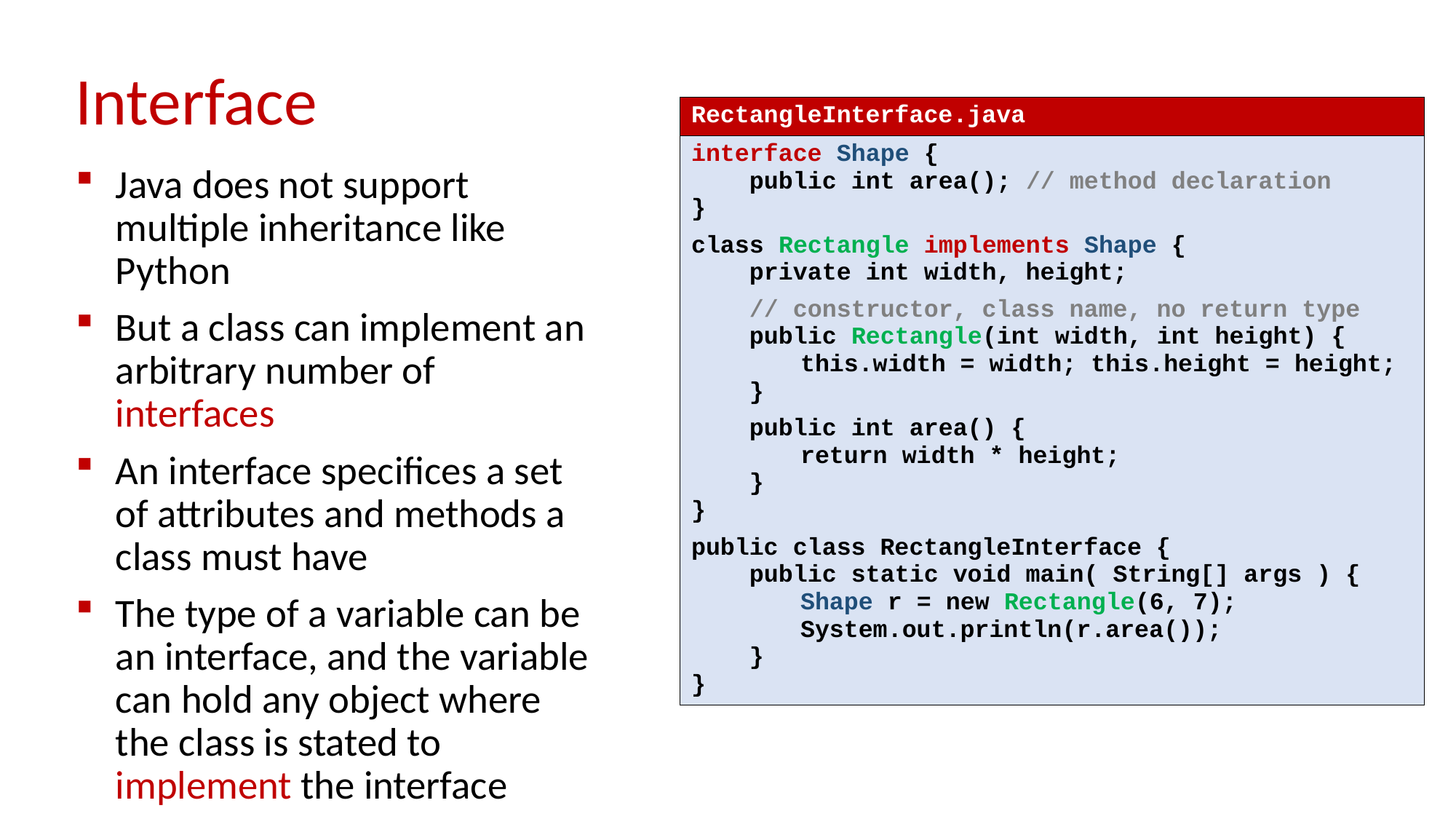

# Interface
| RectangleInterface.java |
| --- |
| interface Shape { public int area(); // method declaration } class Rectangle implements Shape { private int width, height; // constructor, class name, no return type public Rectangle(int width, int height) { this.width = width; this.height = height; } public int area() { return width \* height; } } public class RectangleInterface { public static void main( String[] args ) { Shape r = new Rectangle(6, 7); System.out.println(r.area()); } } |
Java does not support multiple inheritance like Python
But a class can implement an arbitrary number of interfaces
An interface specifices a set of attributes and methods a class must have
The type of a variable can be an interface, and the variable can hold any object where the class is stated to implement the interface